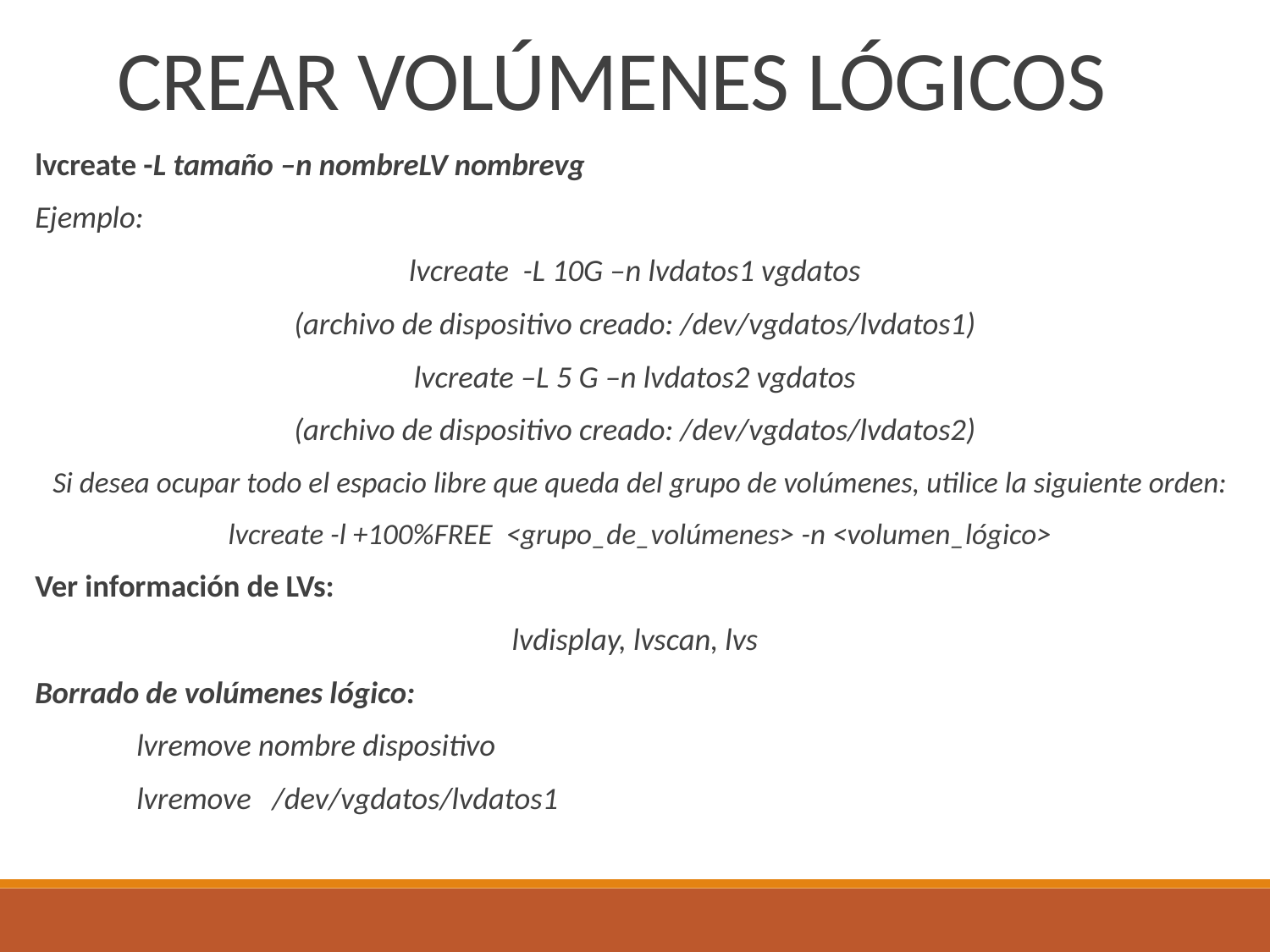

CREAR VOLÚMENES LÓGICOS
lvcreate -L tamaño –n nombreLV nombrevg
Ejemplo:
lvcreate  -L 10G –n lvdatos1 vgdatos
(archivo de dispositivo creado: /dev/vgdatos/lvdatos1)
lvcreate –L 5 G –n lvdatos2 vgdatos
(archivo de dispositivo creado: /dev/vgdatos/lvdatos2)
Si desea ocupar todo el espacio libre que queda del grupo de volúmenes, utilice la siguiente orden:
lvcreate -l +100%FREE  <grupo_de_volúmenes> -n <volumen_lógico>
Ver información de LVs:
lvdisplay, lvscan, lvs
Borrado de volúmenes lógico:
	lvremove nombre dispositivo
	lvremove   /dev/vgdatos/lvdatos1